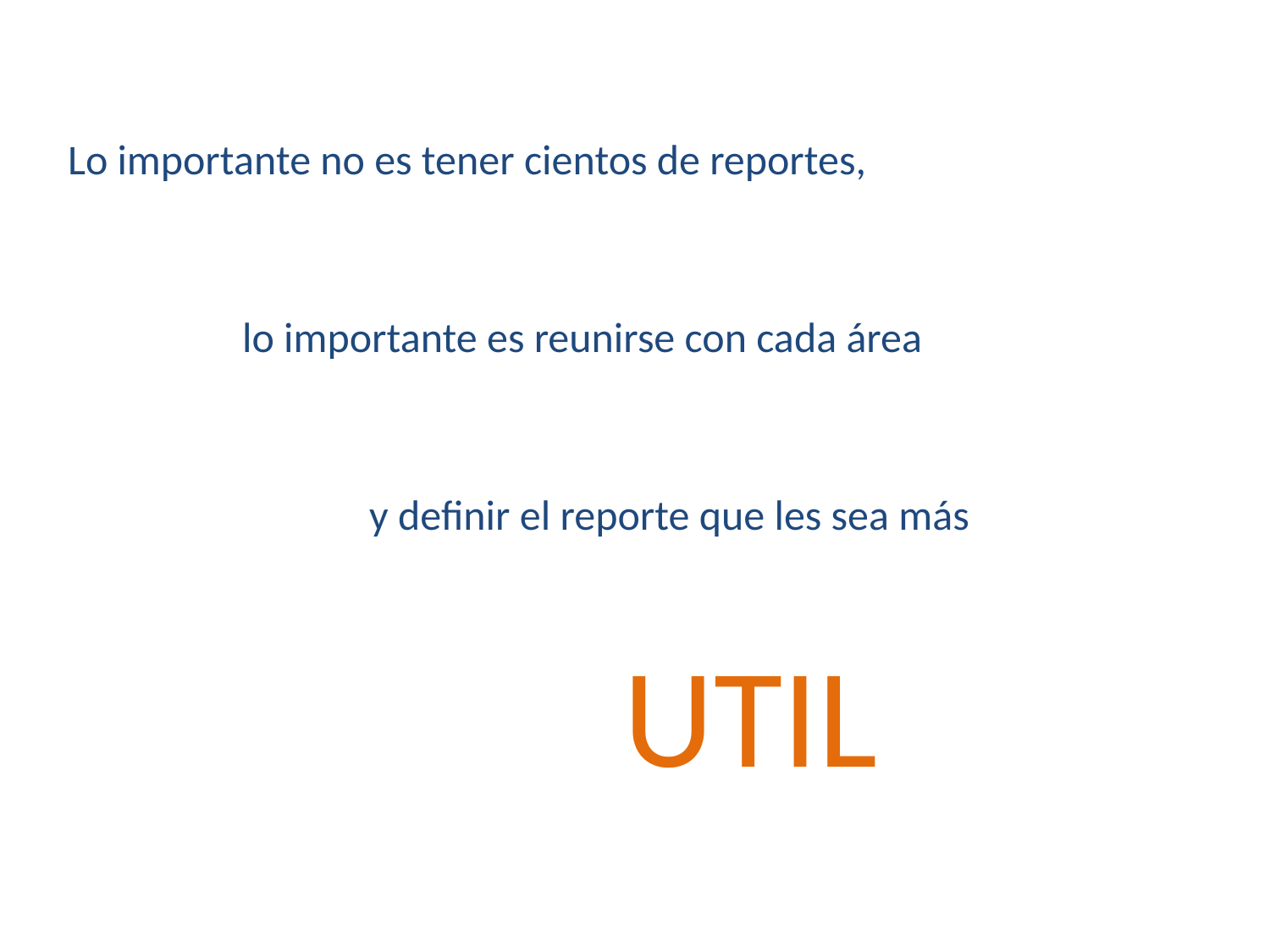

Lo importante no es tener cientos de reportes,

		lo importante es reunirse con cada área

			y definir el reporte que les sea más

					UTIL